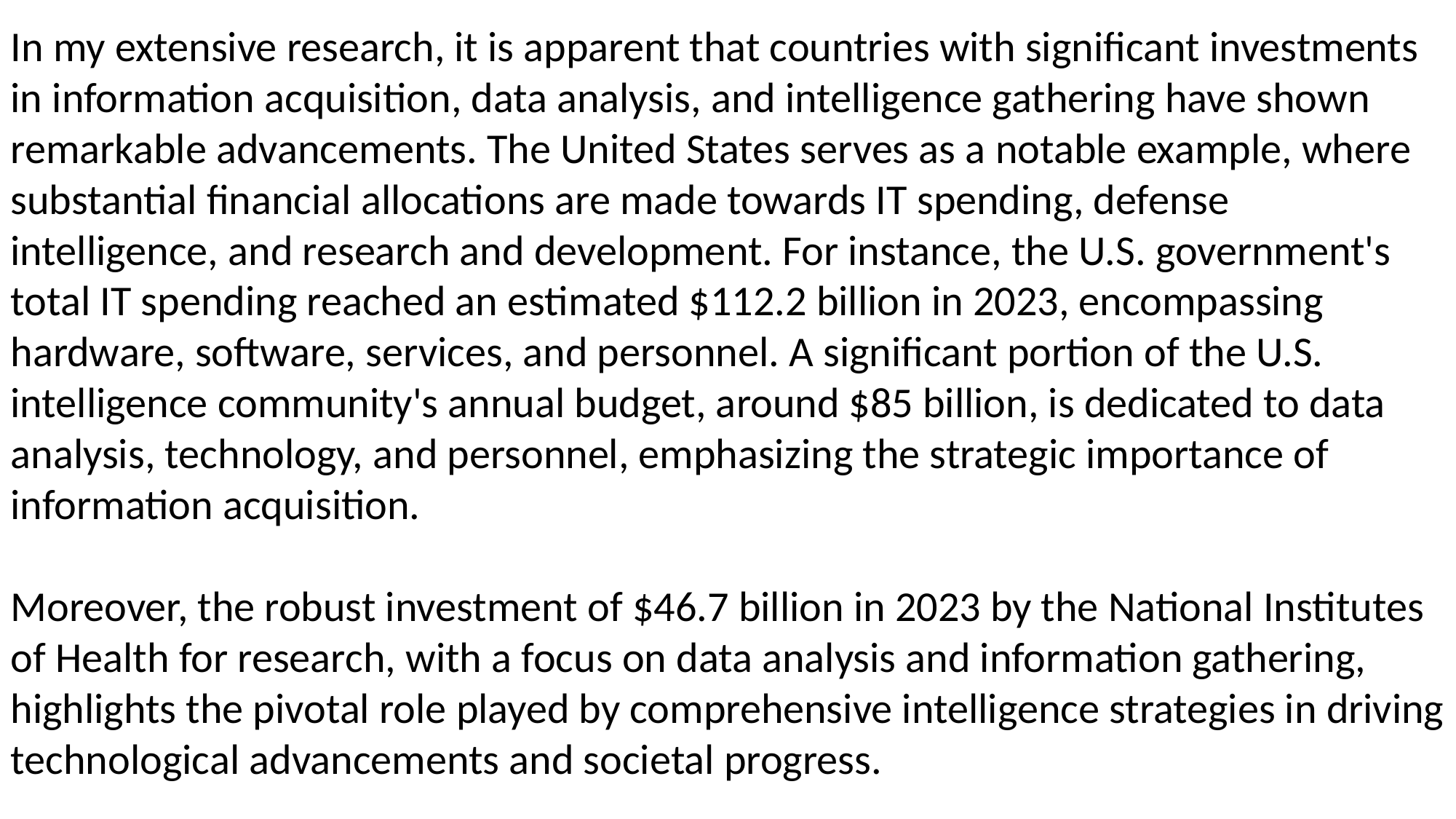

In my extensive research, it is apparent that countries with significant investments in information acquisition, data analysis, and intelligence gathering have shown remarkable advancements. The United States serves as a notable example, where substantial financial allocations are made towards IT spending, defense intelligence, and research and development. For instance, the U.S. government's total IT spending reached an estimated $112.2 billion in 2023, encompassing hardware, software, services, and personnel. A significant portion of the U.S. intelligence community's annual budget, around $85 billion, is dedicated to data analysis, technology, and personnel, emphasizing the strategic importance of information acquisition.

Moreover, the robust investment of $46.7 billion in 2023 by the National Institutes of Health for research, with a focus on data analysis and information gathering, highlights the pivotal role played by comprehensive intelligence strategies in driving technological advancements and societal progress.